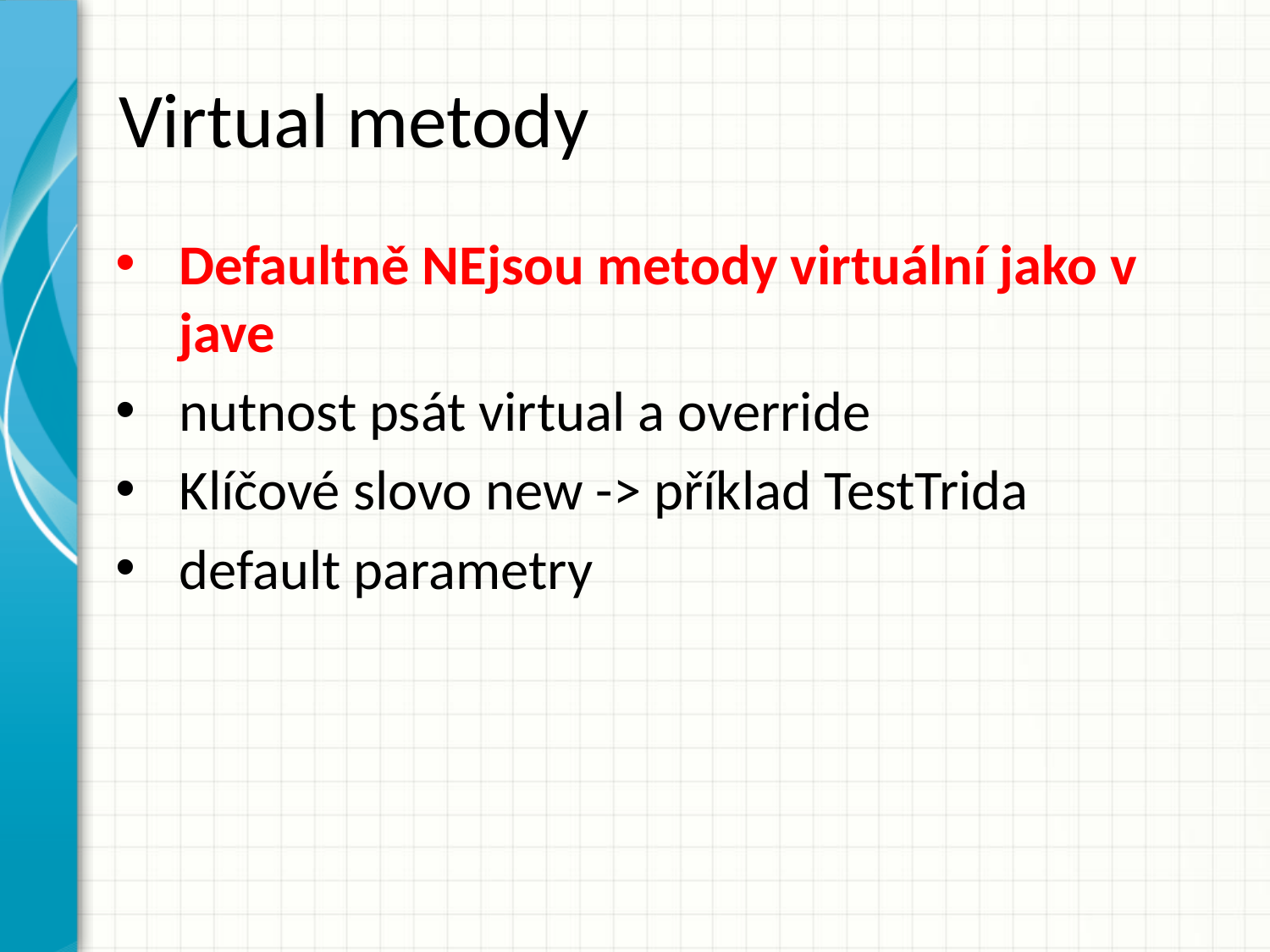

# Virtual metody
Defaultně NEjsou metody virtuální jako v jave
nutnost psát virtual a override
Klíčové slovo new -> příklad TestTrida
default parametry